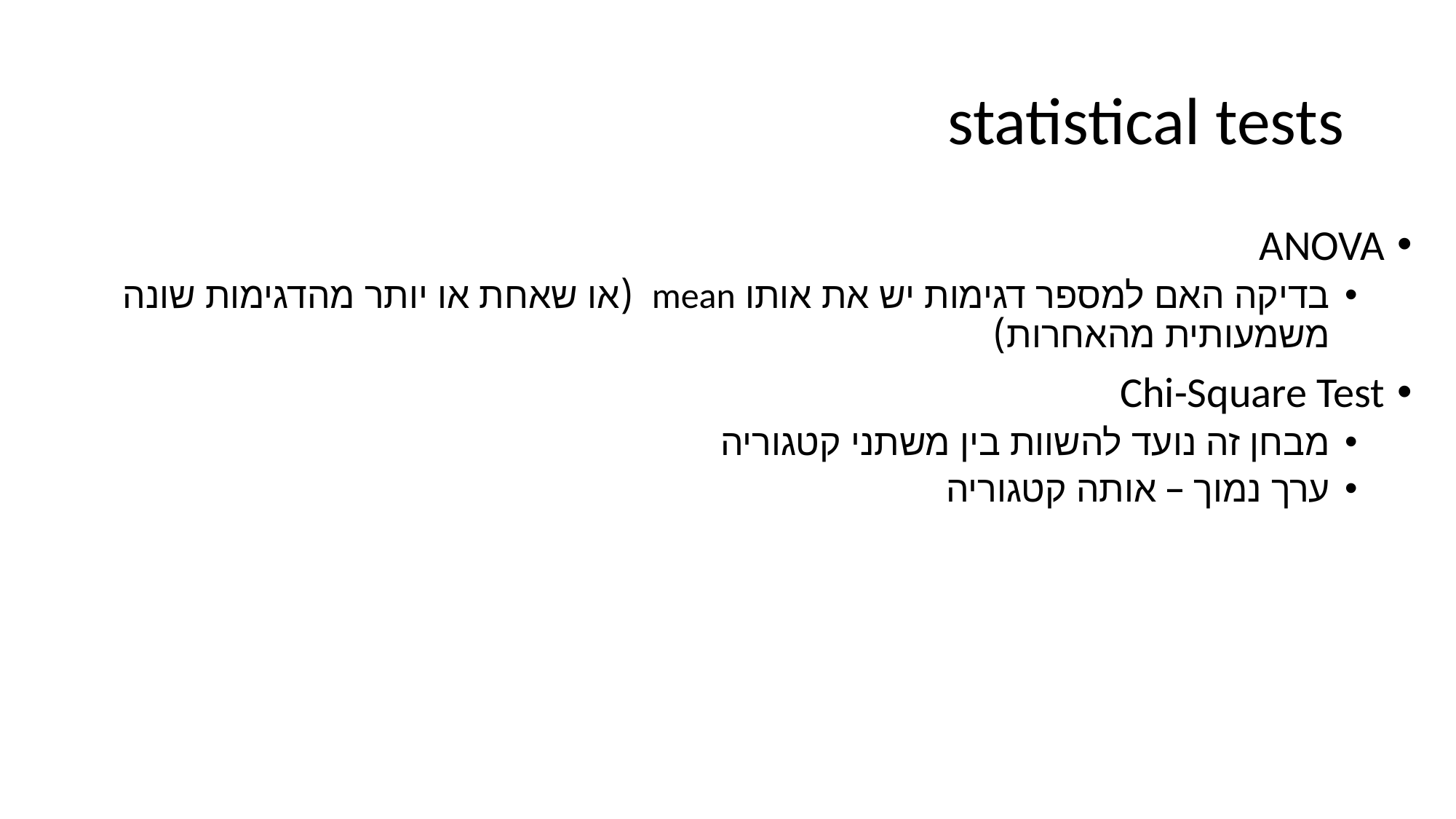

# statistical tests
ANOVA
בדיקה האם למספר דגימות יש את אותו mean  (או שאחת או יותר מהדגימות שונה משמעותית מהאחרות)
Chi-Square Test
מבחן זה נועד להשוות בין משתני קטגוריה
ערך נמוך – אותה קטגוריה